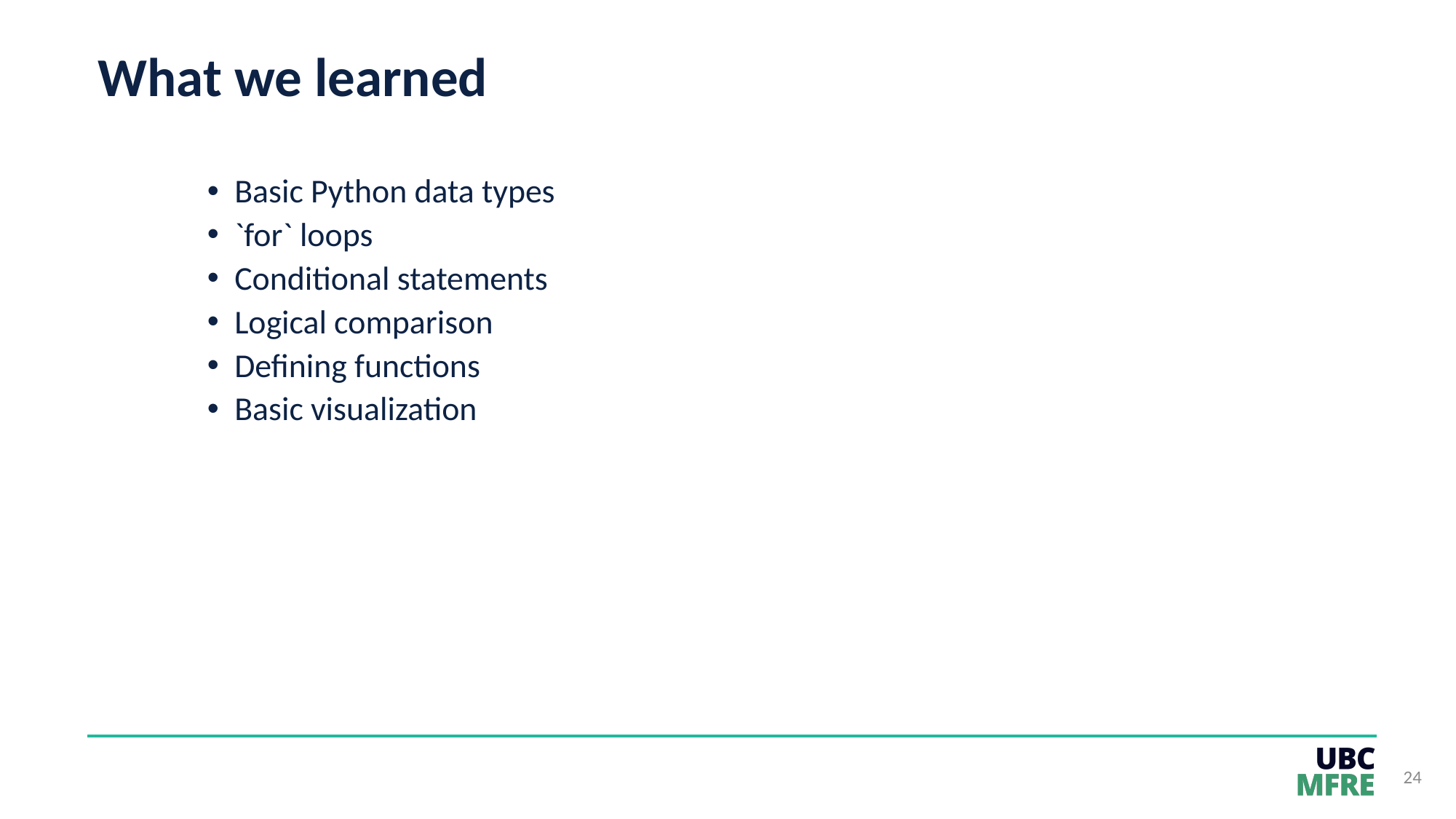

# What we learned
Basic Python data types
`for` loops
Conditional statements
Logical comparison
Defining functions
Basic visualization

24